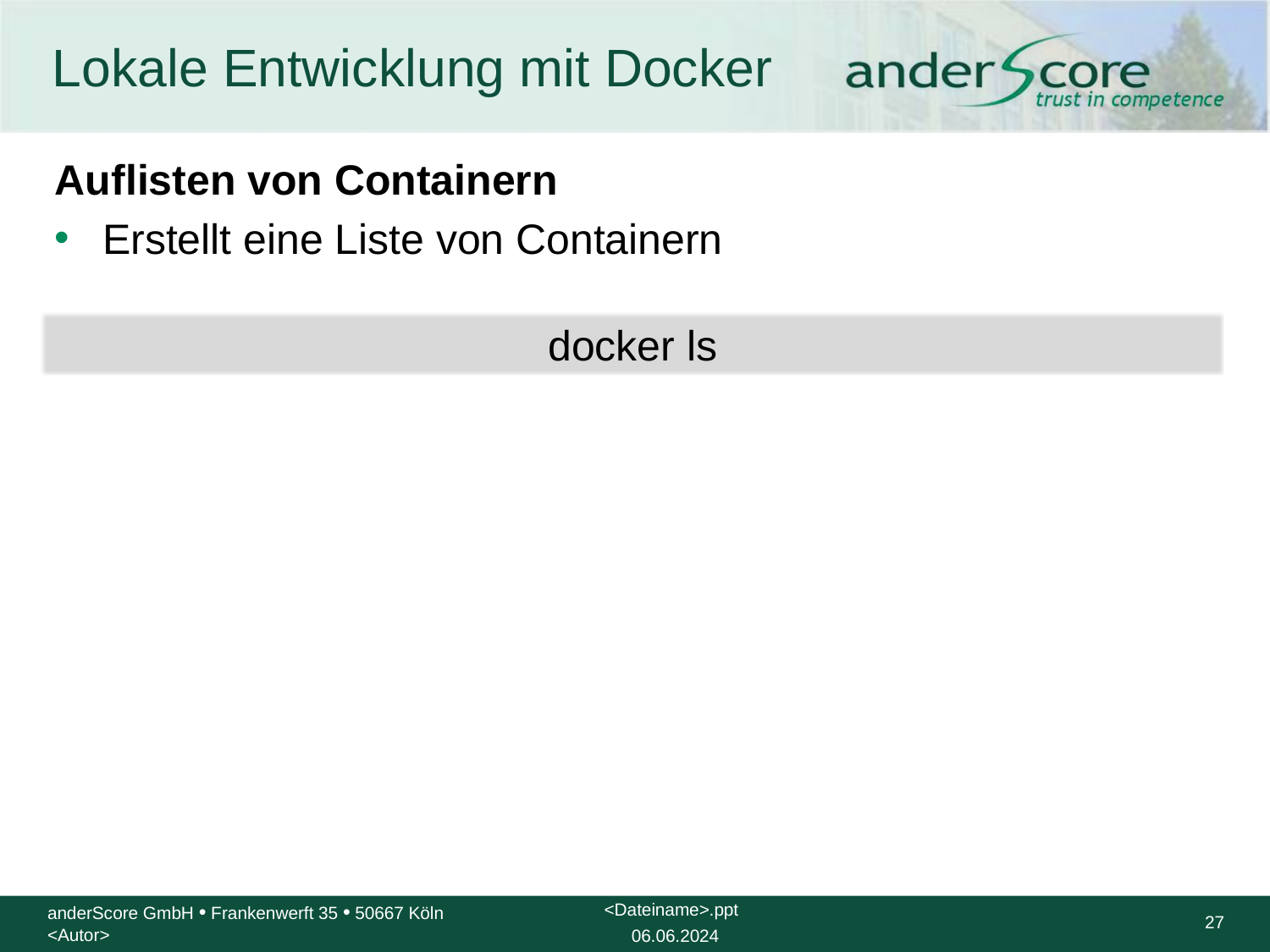

# Lokale Entwicklung mit Docker
Auflisten von Containern
Erstellt eine Liste von Containern
docker ls